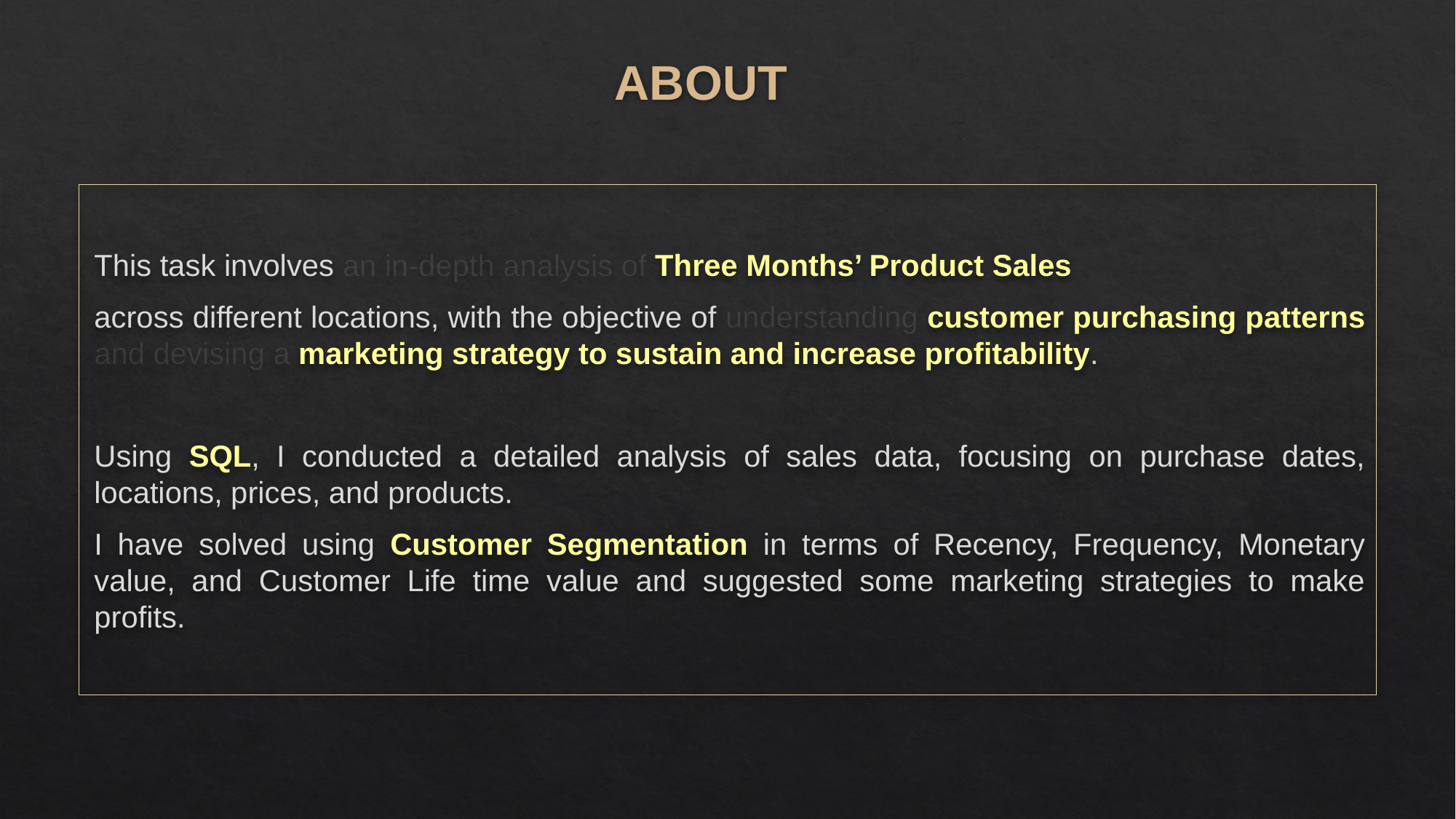

# ABOUT
This task involves an in-depth analysis of Three Months’ Product Sales
across different locations, with the objective of understanding customer purchasing patterns and devising a marketing strategy to sustain and increase profitability.

Using SQL, I conducted a detailed analysis of sales data, focusing on purchase dates, locations, prices, and products.
I have solved using Customer Segmentation in terms of Recency, Frequency, Monetary value, and Customer Life time value and suggested some marketing strategies to make profits.